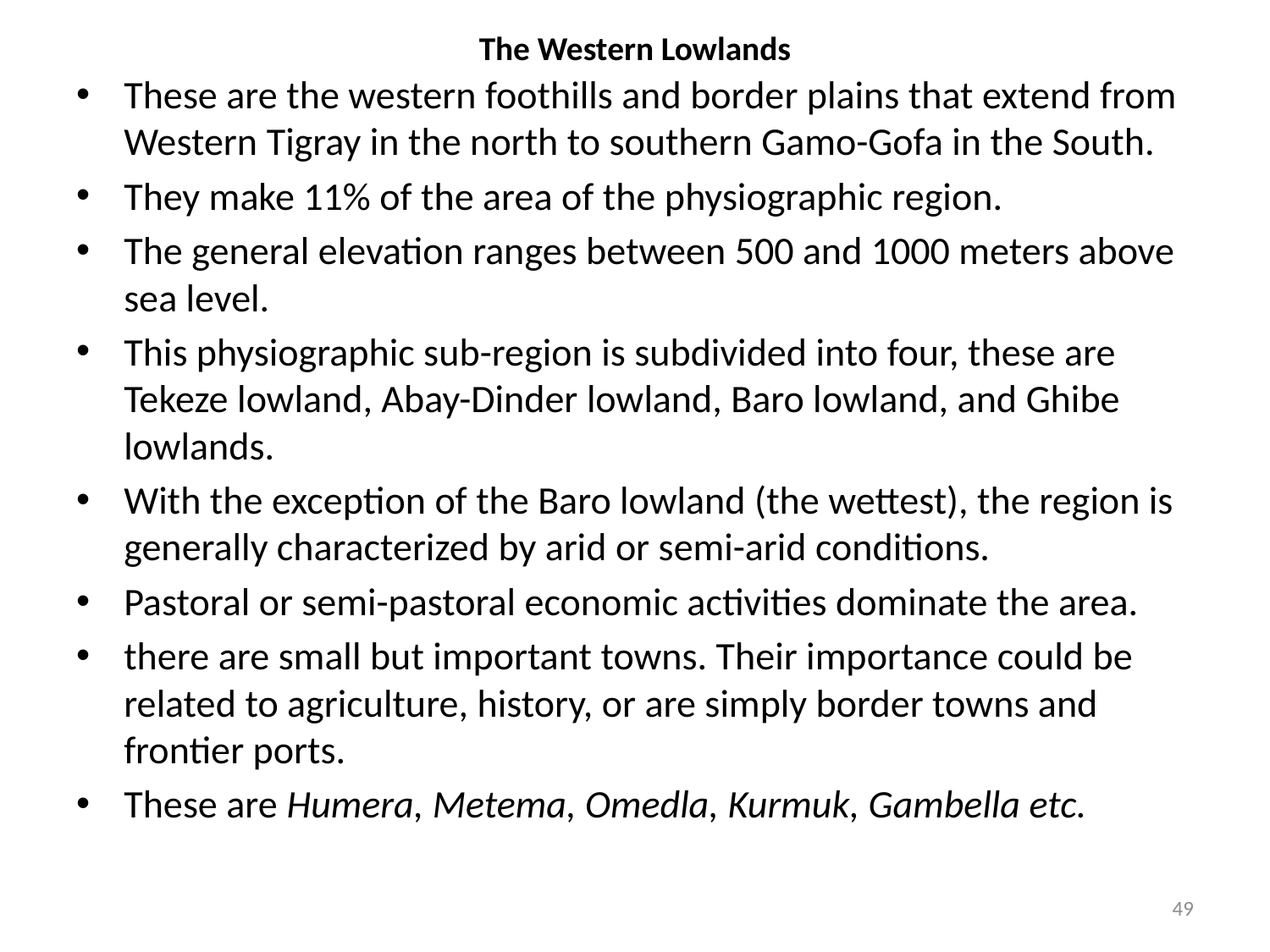

# The Western Lowlands
These are the western foothills and border plains that extend from Western Tigray in the north to southern Gamo-Gofa in the South.
They make 11% of the area of the physiographic region.
The general elevation ranges between 500 and 1000 meters above sea level.
This physiographic sub-region is subdivided into four, these are Tekeze lowland, Abay-Dinder lowland, Baro lowland, and Ghibe lowlands.
With the exception of the Baro lowland (the wettest), the region is generally characterized by arid or semi-arid conditions.
Pastoral or semi-pastoral economic activities dominate the area.
there are small but important towns. Their importance could be related to agriculture, history, or are simply border towns and frontier ports.
These are Humera, Metema, Omedla, Kurmuk, Gambella etc.
49